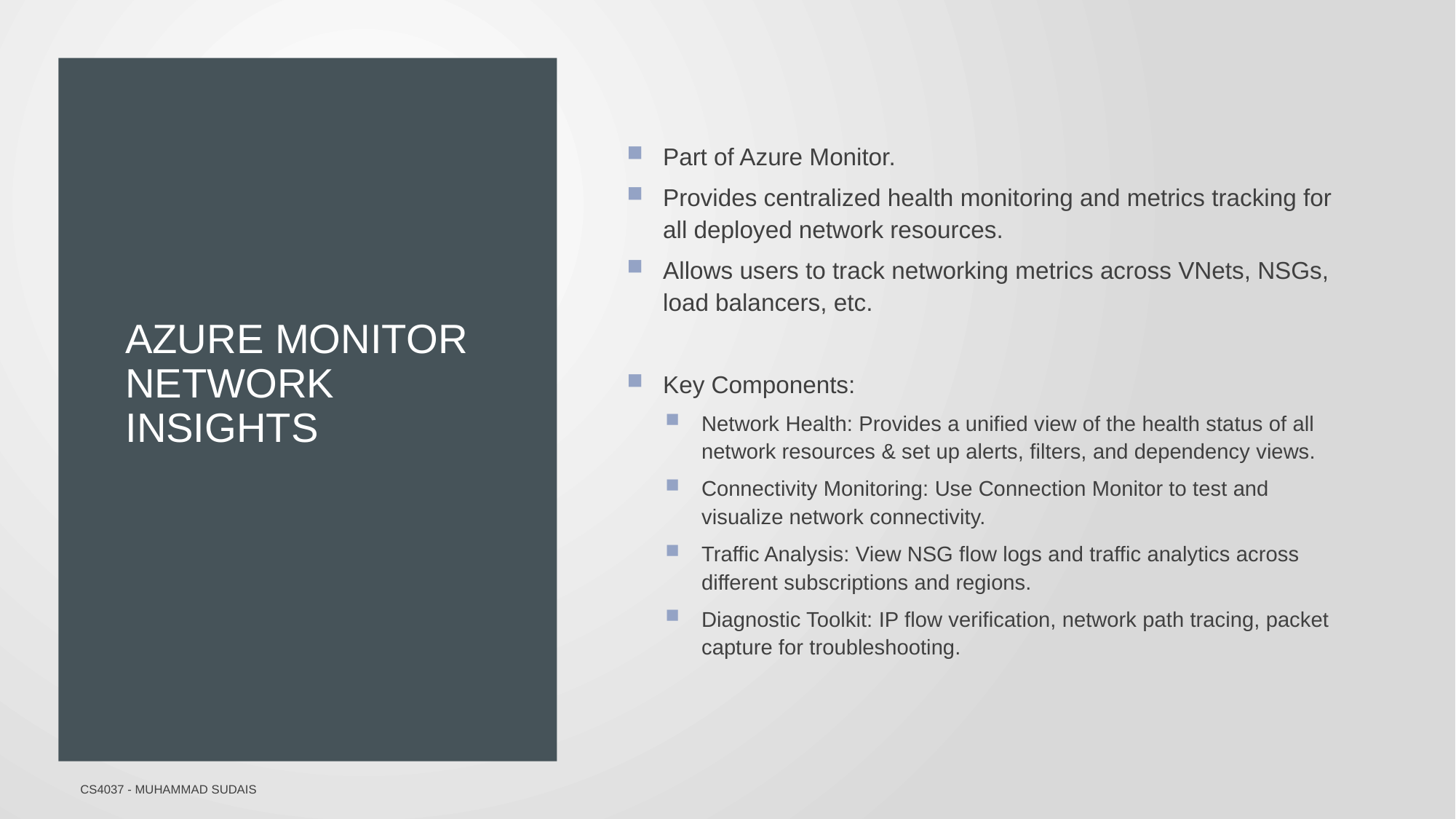

# Azure Monitor Network Insights
Part of Azure Monitor.
Provides centralized health monitoring and metrics tracking for all deployed network resources.
Allows users to track networking metrics across VNets, NSGs, load balancers, etc.

Key Components:
Network Health: Provides a unified view of the health status of all network resources & set up alerts, filters, and dependency views.
Connectivity Monitoring: Use Connection Monitor to test and visualize network connectivity.
Traffic Analysis: View NSG flow logs and traffic analytics across different subscriptions and regions.
Diagnostic Toolkit: IP flow verification, network path tracing, packet capture for troubleshooting.

CS4037 - Muhammad Sudais